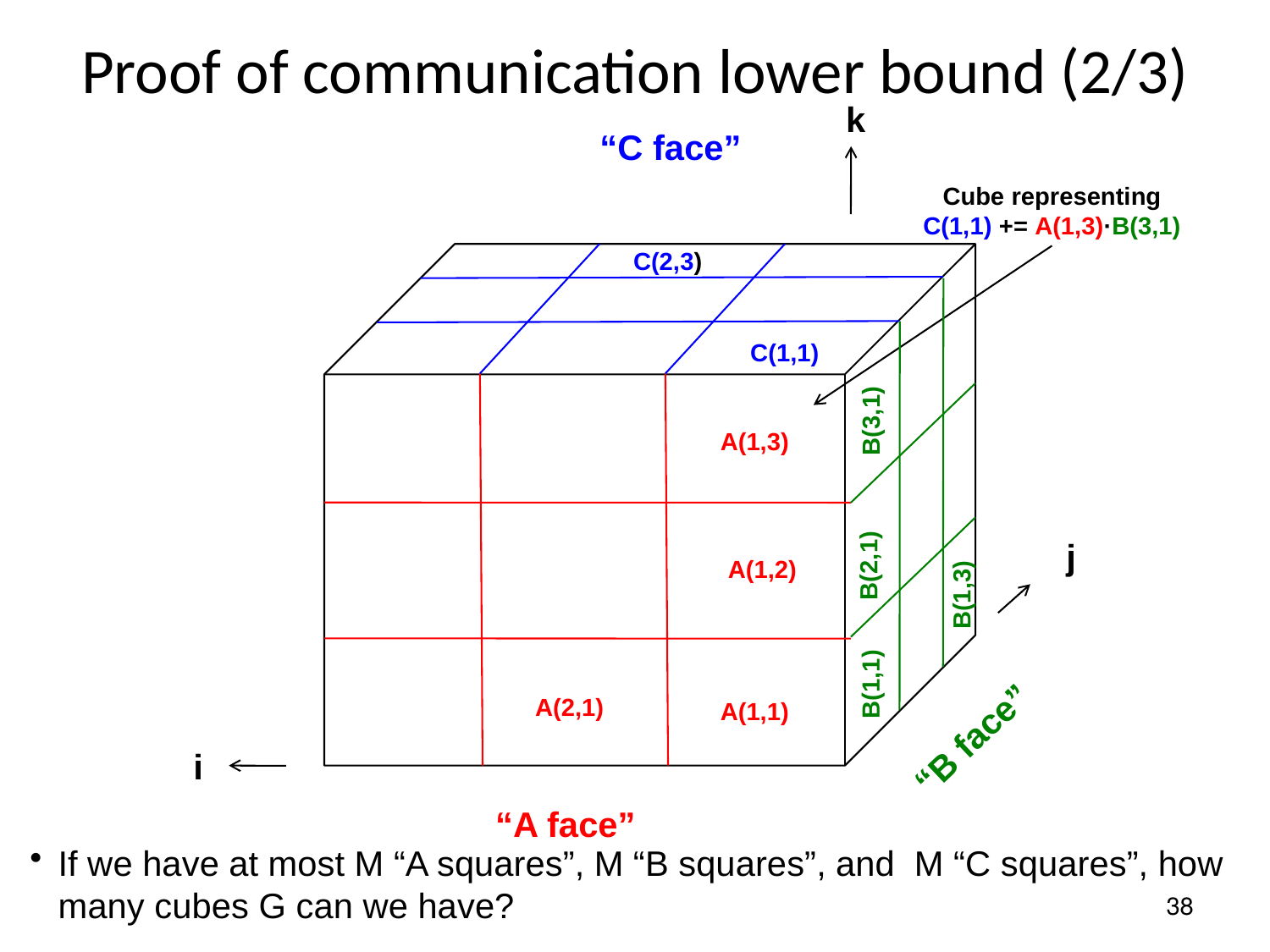

# Proof of communication lower bound (2/3)
k
“C face”
C = A * B
(Irony/Tiskin/Toledo
2004)
Cube representing
C(1,1) += A(1,3)·B(3,1)
C(2,3)

C(1,1)
B(3,1)
A(1,3)
j
B(2,1)
A(1,2)
B(1,3)
B(1,1)
A(2,1)
A(1,1)
i
“B face”

If we have at most M “A squares”, M “B squares”, and  M “C squares”, how many cubes G can we have?
“A face”
38